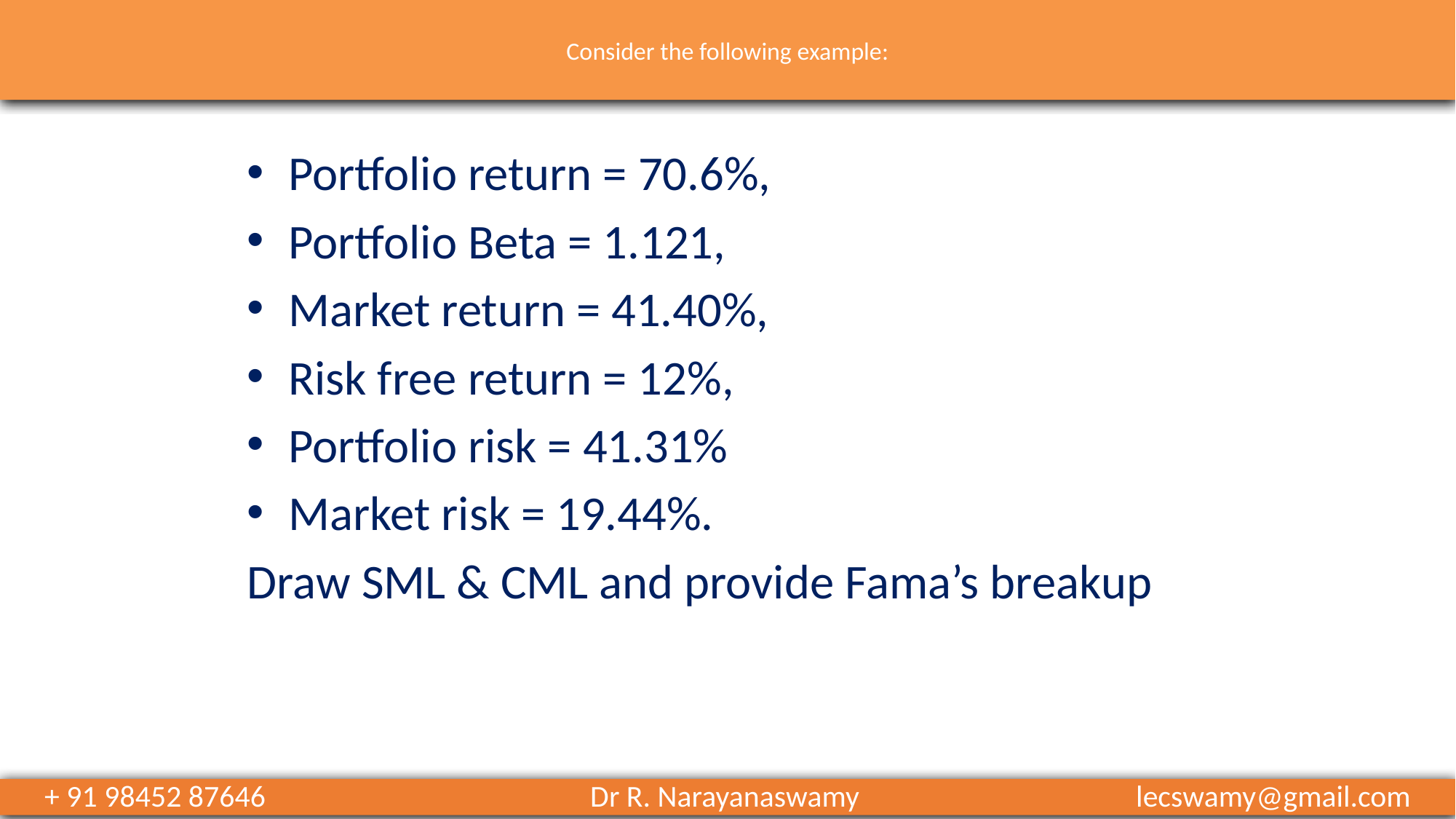

# Consider the following example:
Portfolio return = 70.6%,
Portfolio Beta = 1.121,
Market return = 41.40%,
Risk free return = 12%,
Portfolio risk = 41.31%
Market risk = 19.44%.
Draw SML & CML and provide Fama’s breakup
+ 91 98452 87646 			Dr R. Narayanaswamy 			lecswamy@gmail.com